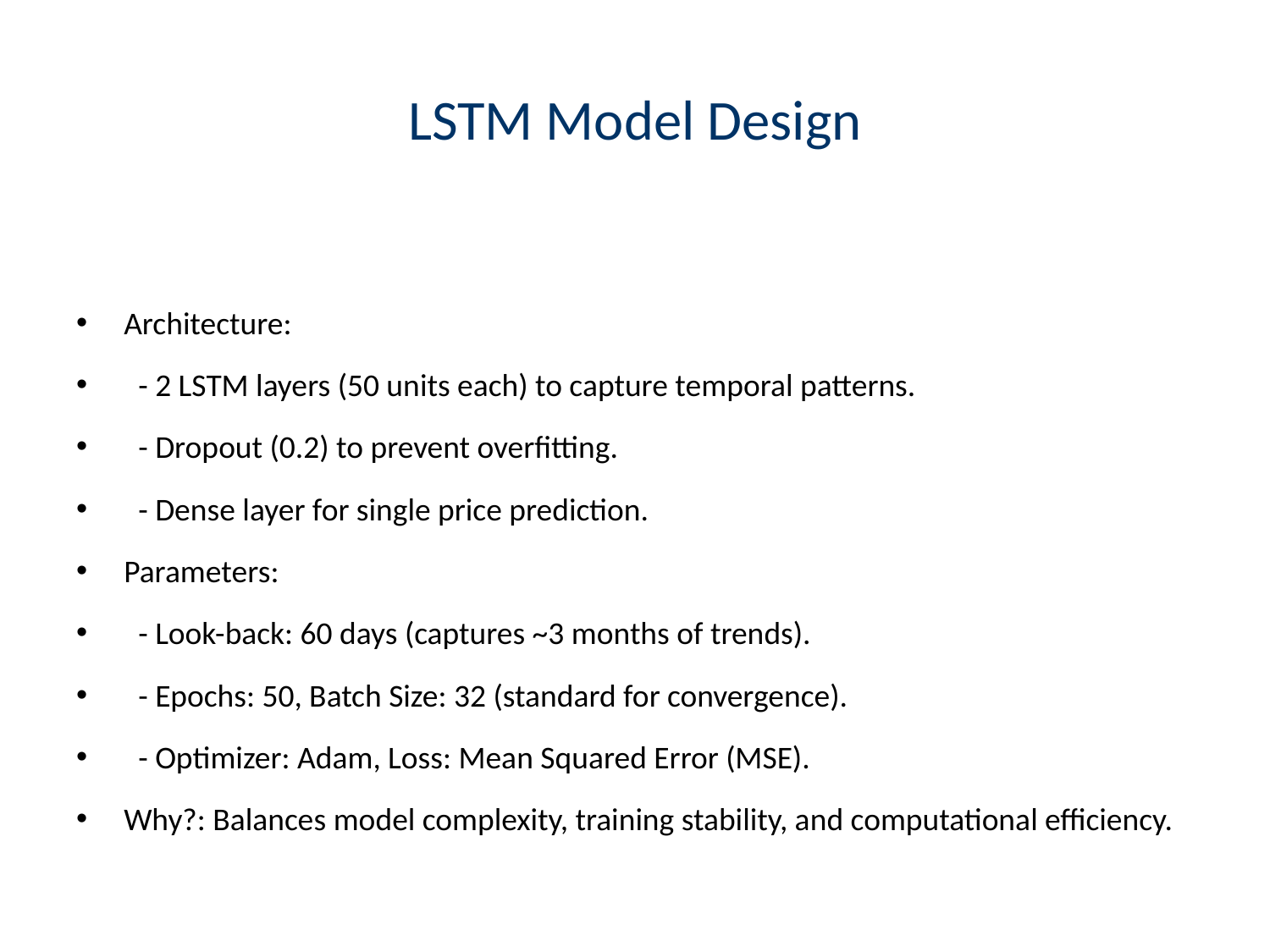

# LSTM Model Design

Architecture:
  - 2 LSTM layers (50 units each) to capture temporal patterns.
  - Dropout (0.2) to prevent overfitting.
  - Dense layer for single price prediction.
Parameters:
  - Look-back: 60 days (captures ~3 months of trends).
  - Epochs: 50, Batch Size: 32 (standard for convergence).
  - Optimizer: Adam, Loss: Mean Squared Error (MSE).
Why?: Balances model complexity, training stability, and computational efficiency.